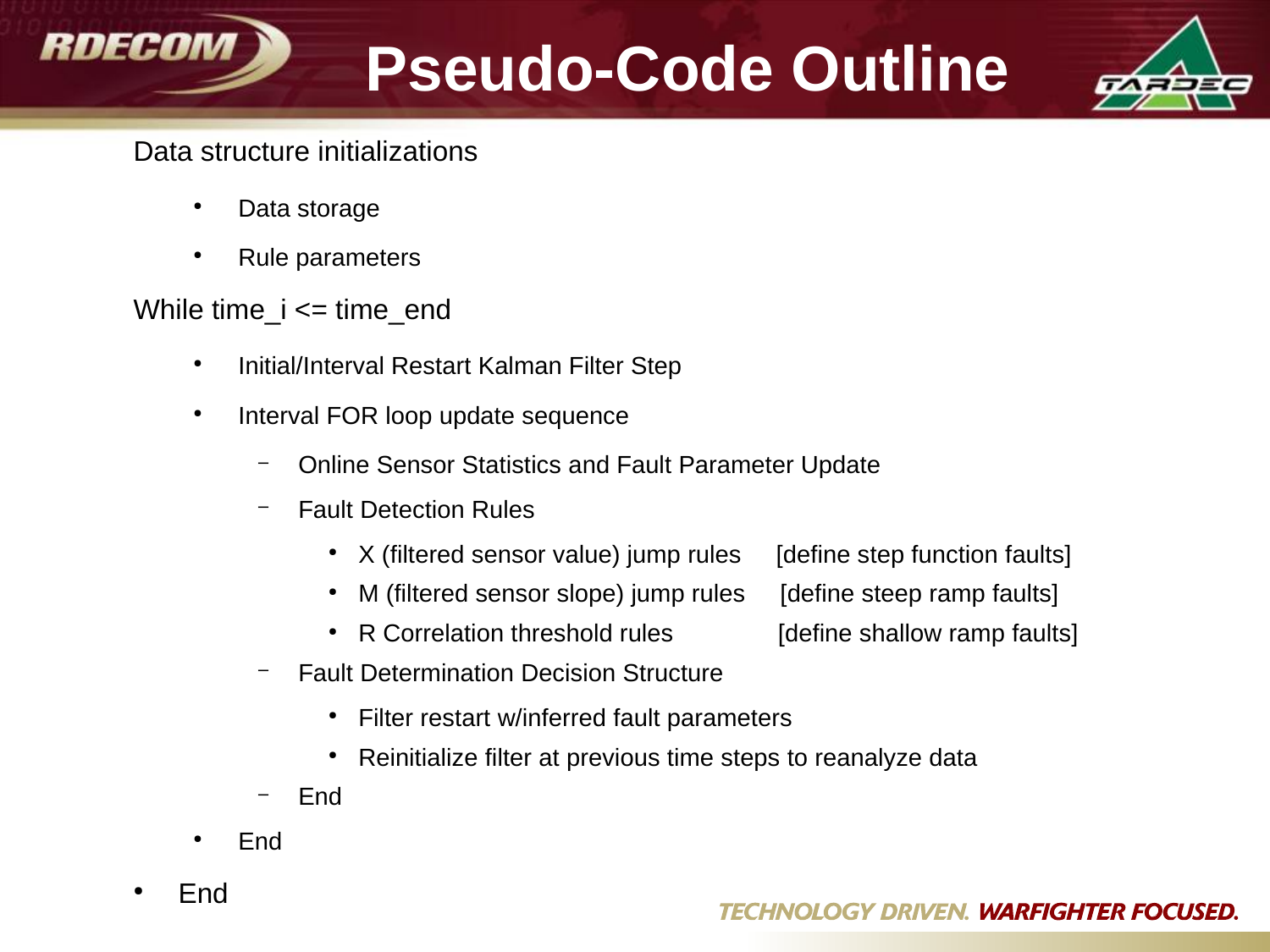

# Pseudo-Code Outline
Data structure initializations
Data storage
Rule parameters
While time_i <= time_end
Initial/Interval Restart Kalman Filter Step
Interval FOR loop update sequence
Online Sensor Statistics and Fault Parameter Update
Fault Detection Rules
X (filtered sensor value) jump rules     [define step function faults]
M (filtered sensor slope) jump rules     [define steep ramp faults]
R Correlation threshold rules               [define shallow ramp faults]
Fault Determination Decision Structure
Filter restart w/inferred fault parameters
Reinitialize filter at previous time steps to reanalyze data
End
End
End